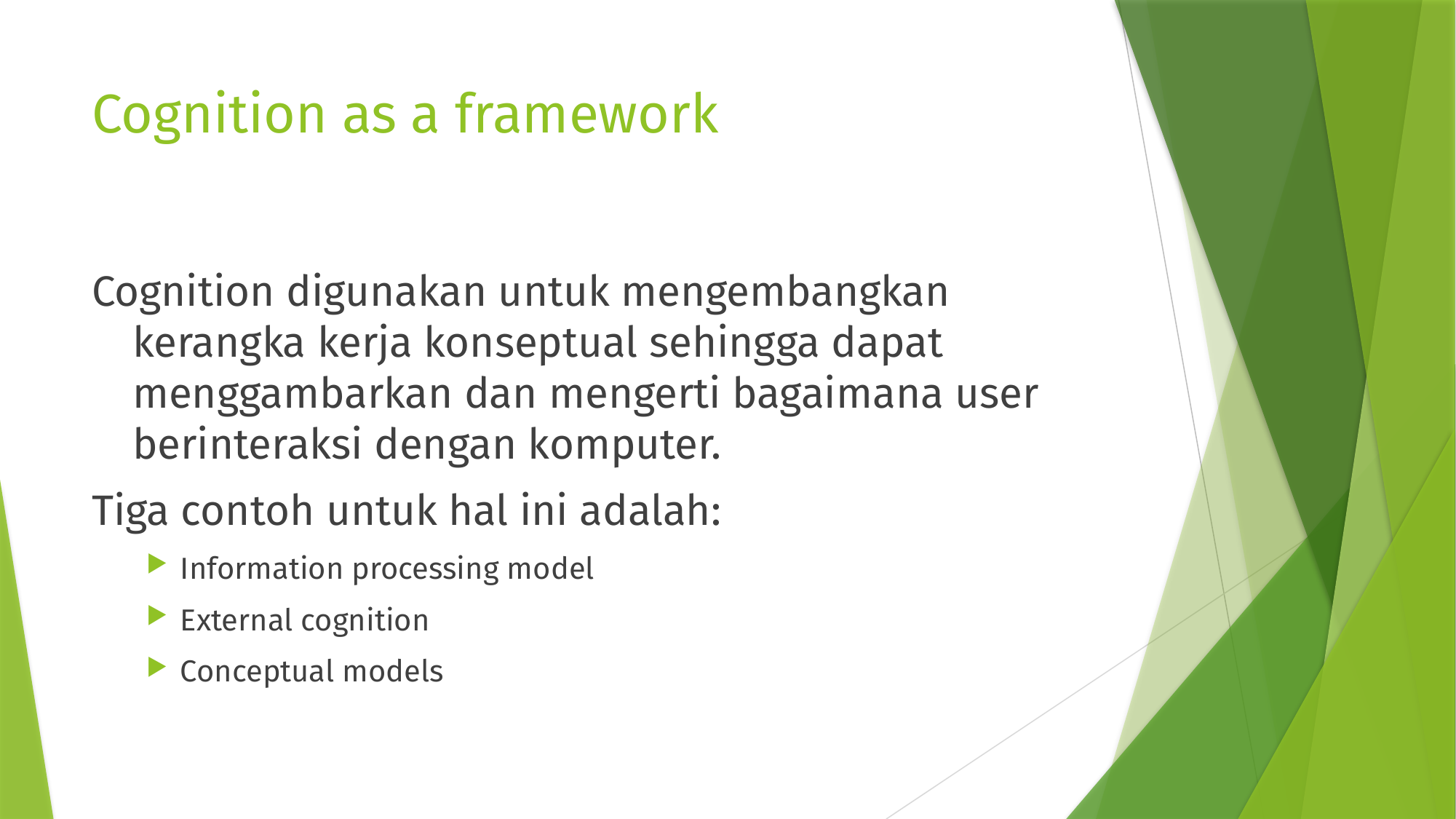

# Cognition as a framework
Cognition digunakan untuk mengembangkan kerangka kerja konseptual sehingga dapat  menggambarkan dan mengerti bagaimana user berinteraksi dengan komputer.
Tiga contoh untuk hal ini adalah:
Information processing model
External cognition
Conceptual models